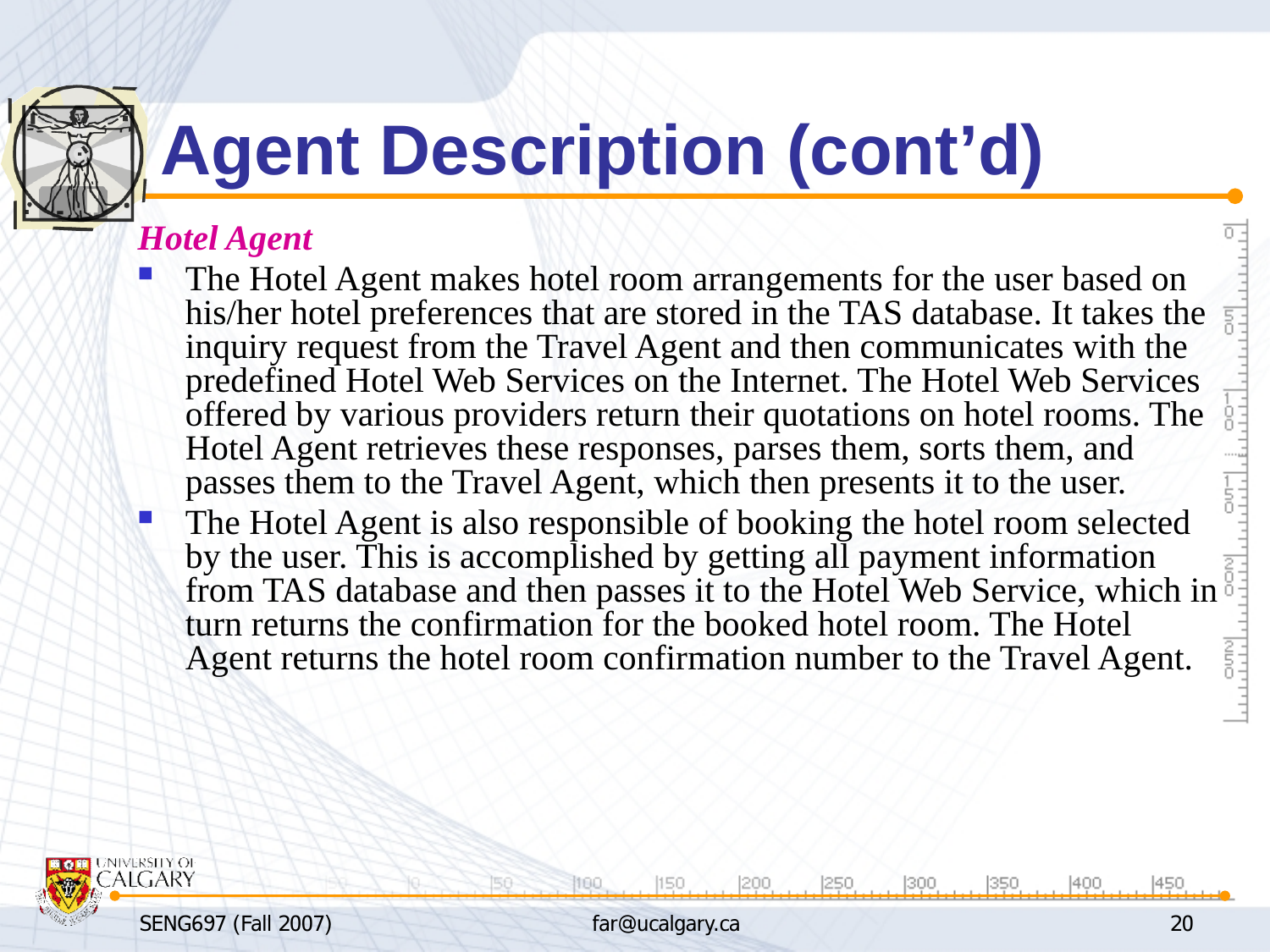

# Agent Description (cont’d)
Hotel Agent
The Hotel Agent makes hotel room arrangements for the user based on his/her hotel preferences that are stored in the TAS database. It takes the inquiry request from the Travel Agent and then communicates with the predefined Hotel Web Services on the Internet. The Hotel Web Services offered by various providers return their quotations on hotel rooms. The Hotel Agent retrieves these responses, parses them, sorts them, and passes them to the Travel Agent, which then presents it to the user.
The Hotel Agent is also responsible of booking the hotel room selected by the user. This is accomplished by getting all payment information from TAS database and then passes it to the Hotel Web Service, which in turn returns the confirmation for the booked hotel room. The Hotel Agent returns the hotel room confirmation number to the Travel Agent.
SENG697 (Fall 2007)
far@ucalgary.ca
20